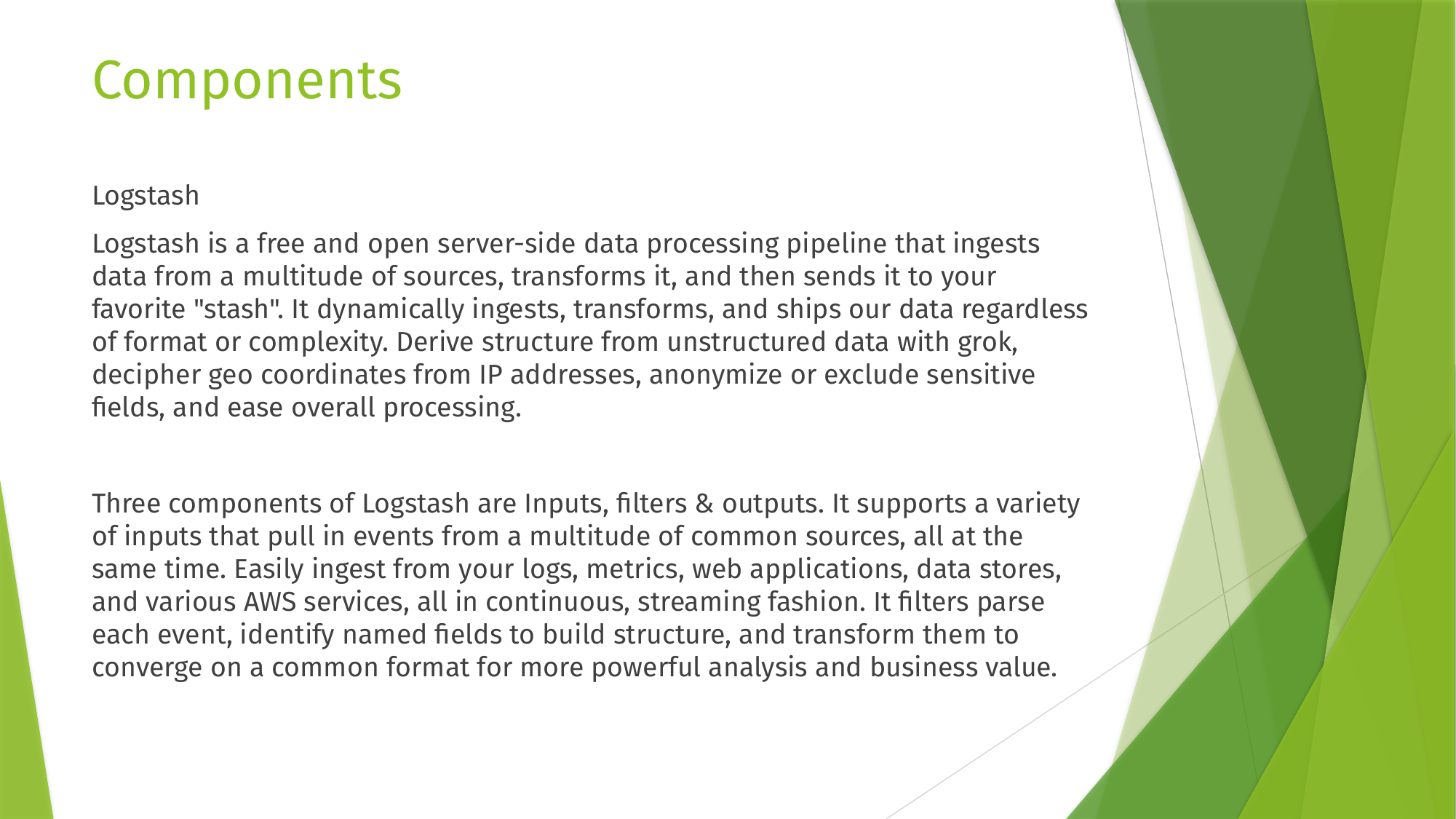

# Components
Logstash
Logstash is a free and open server-side data processing pipeline that ingests data from a multitude of sources, transforms it, and then sends it to your favorite "stash". It dynamically ingests, transforms, and ships our data regardless of format or complexity. Derive structure from unstructured data with grok, decipher geo coordinates from IP addresses, anonymize or exclude sensitive fields, and ease overall processing.

Three components of Logstash are Inputs, filters & outputs. It supports a variety of inputs that pull in events from a multitude of common sources, all at the same time. Easily ingest from your logs, metrics, web applications, data stores, and various AWS services, all in continuous, streaming fashion. It filters parse each event, identify named fields to build structure, and transform them to converge on a common format for more powerful analysis and business value.